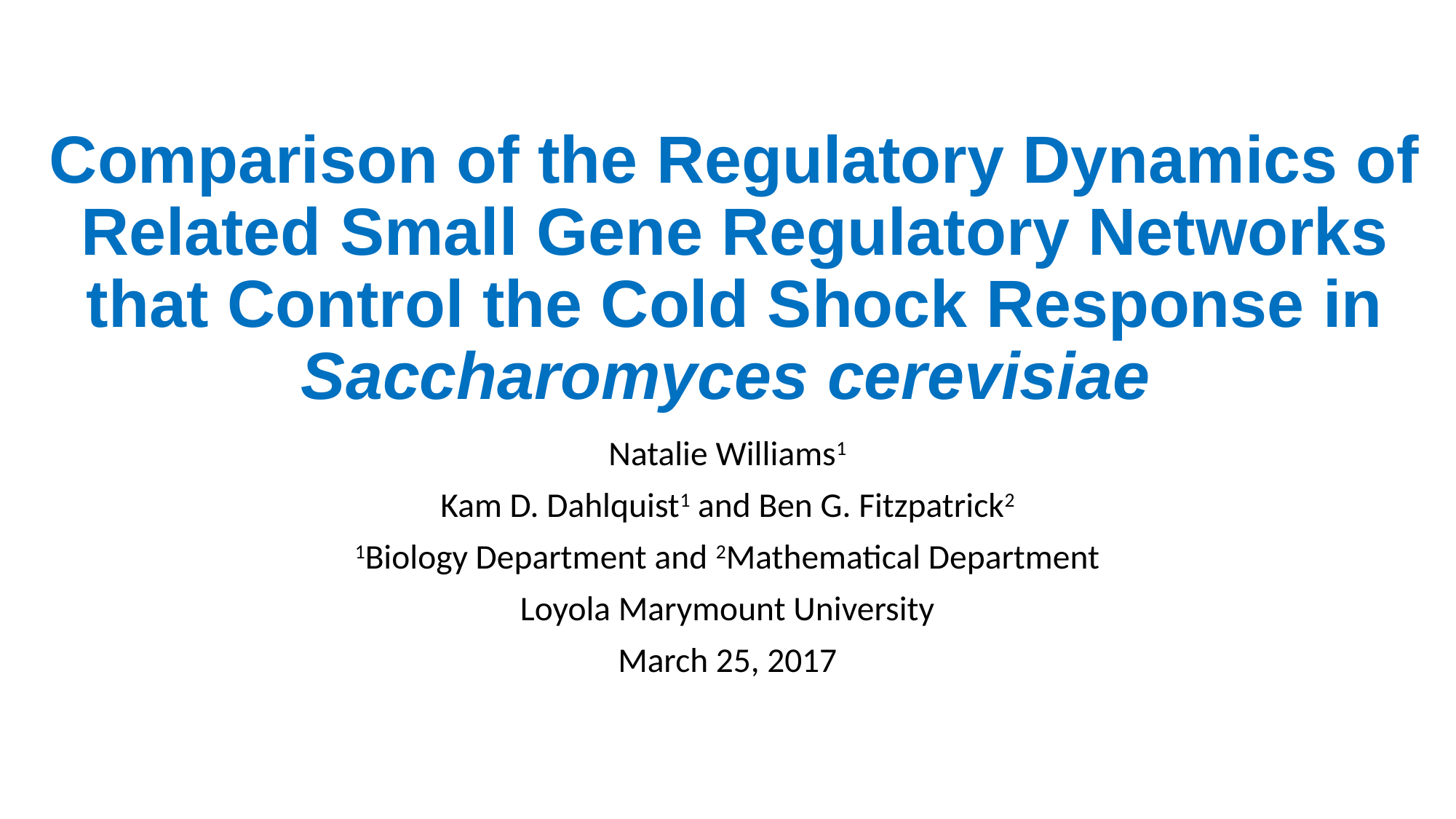

# Comparison of the Regulatory Dynamics of Related Small Gene Regulatory Networks that Control the Cold Shock Response in Saccharomyces cerevisiae
Natalie Williams1
Kam D. Dahlquist1 and Ben G. Fitzpatrick2
1Biology Department and 2Mathematical Department
Loyola Marymount University
March 25, 2017